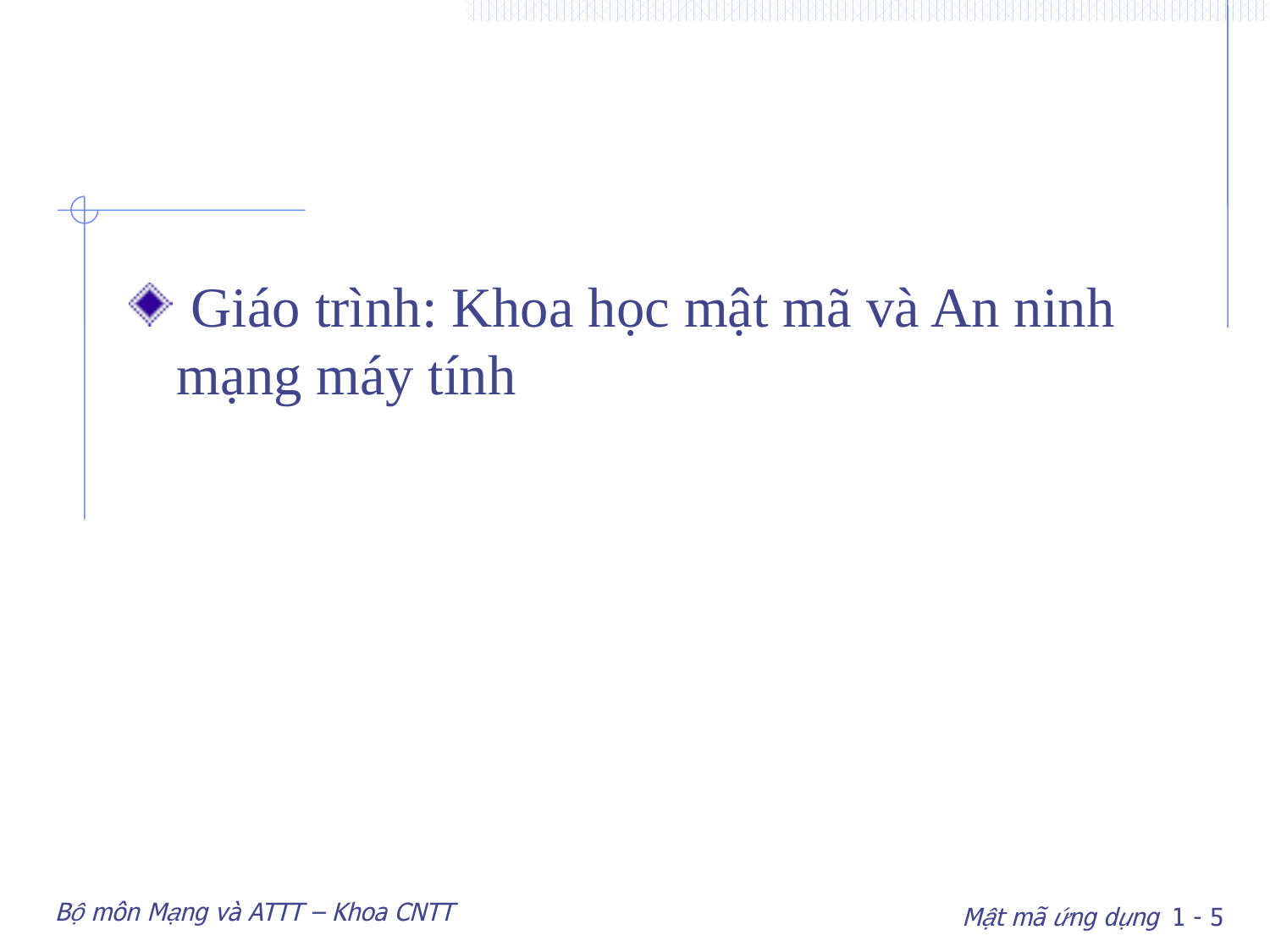

#
 Giáo trình: Khoa học mật mã và An ninh mạng máy tính
Bộ môn Mạng và ATTT – Khoa CNTT